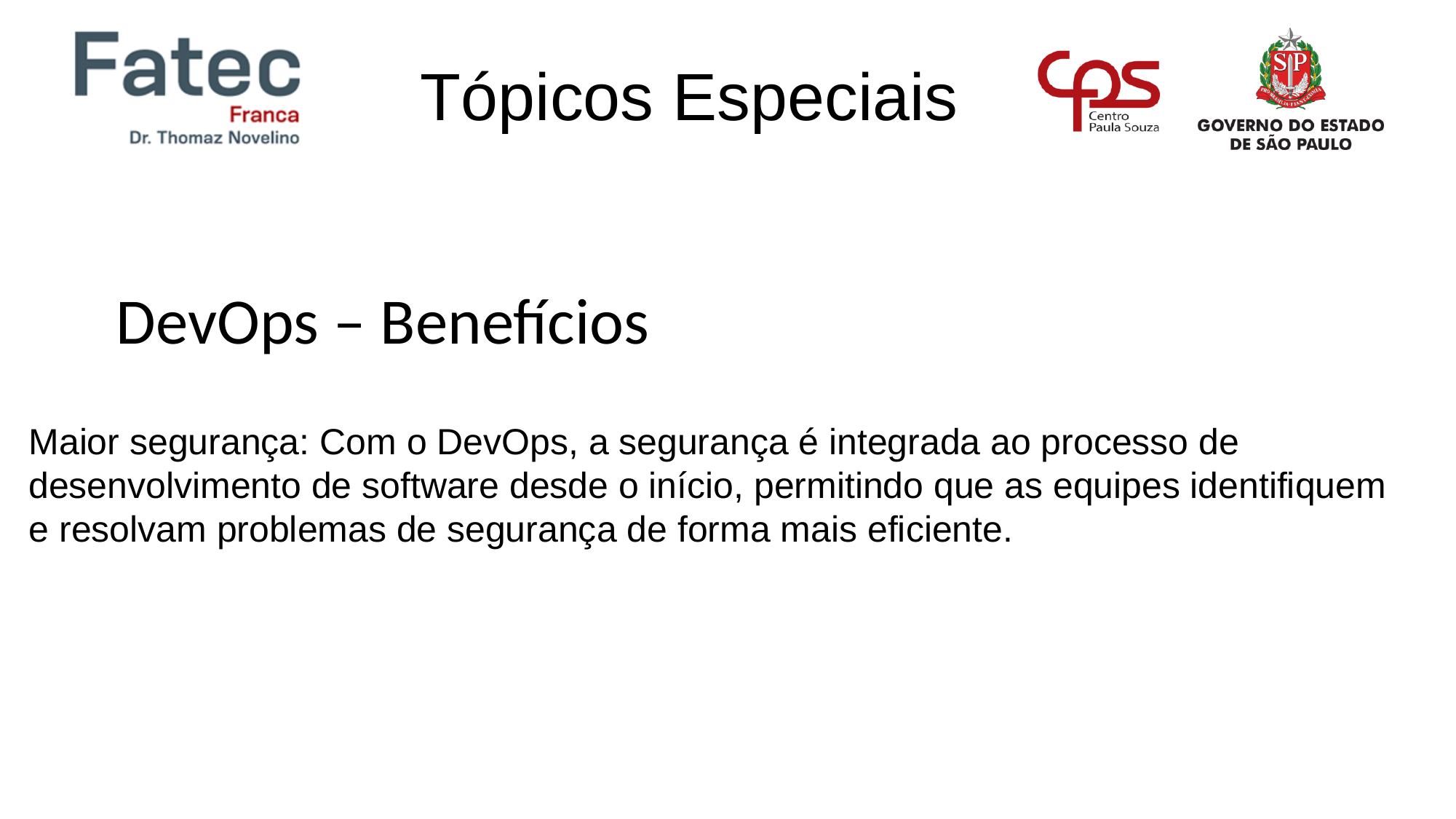

DevOps – Benefícios
Maior segurança: Com o DevOps, a segurança é integrada ao processo de desenvolvimento de software desde o início, permitindo que as equipes identifiquem e resolvam problemas de segurança de forma mais eficiente.